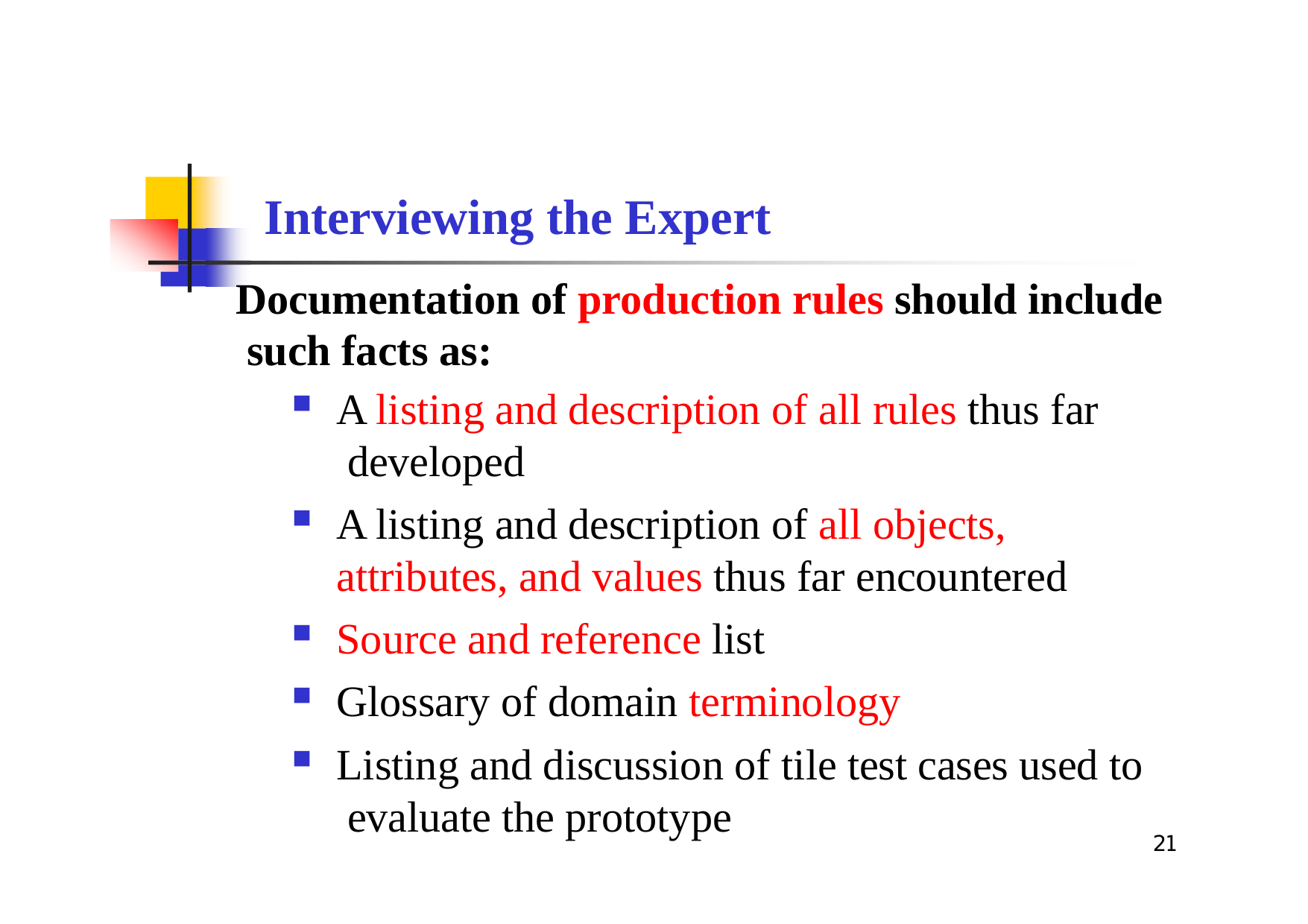

# Interviewing the Expert
Documentation of production rules should include  such facts as:
A listing and description of all rules thus far  developed
A listing and description of all objects,  attributes, and values thus far encountered
Source and reference list
Glossary of domain terminology
Listing and discussion of tile test cases used to  evaluate the prototype
21